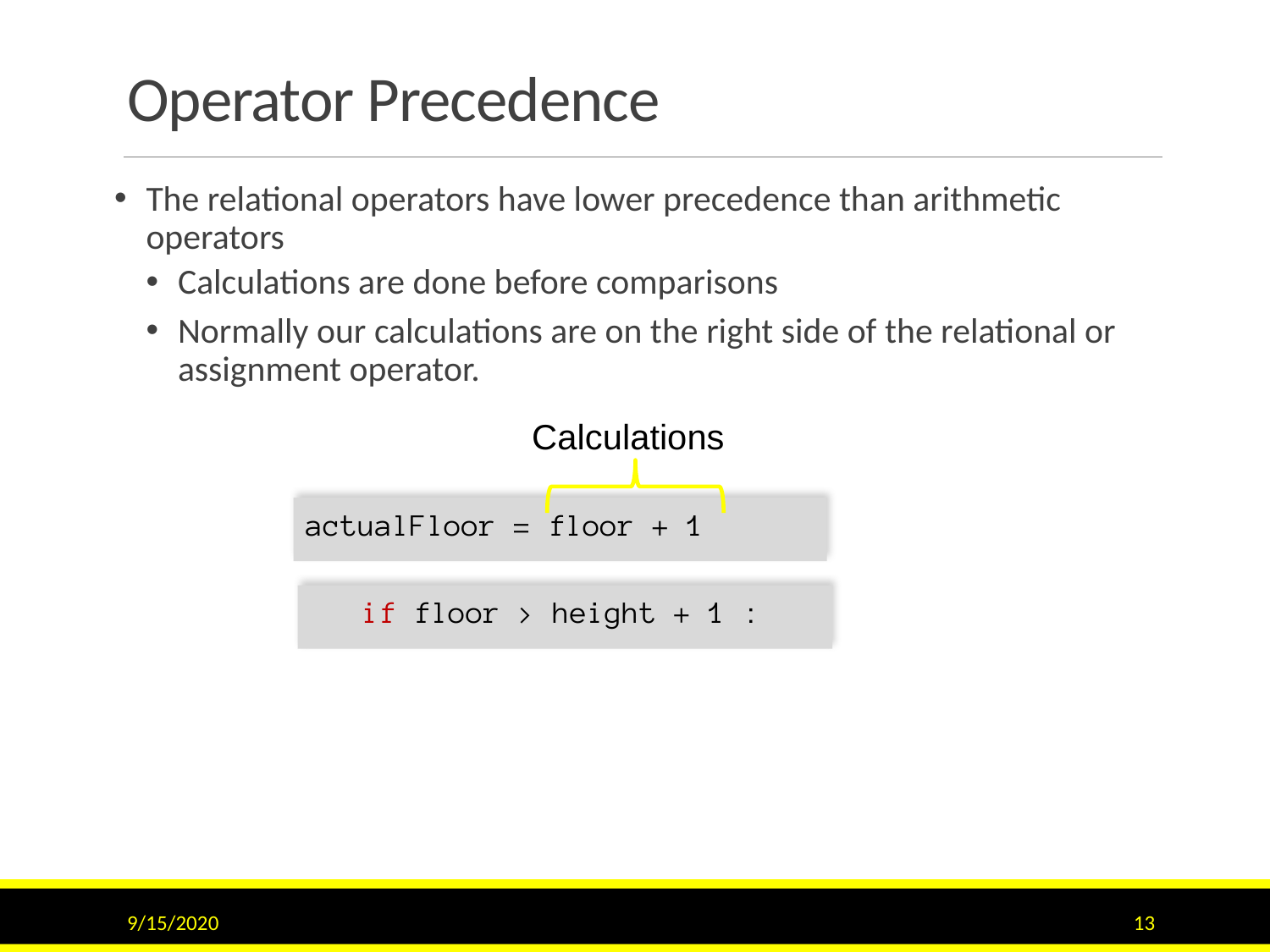

# Operator Precedence
The relational operators have lower precedence than arithmetic operators
Calculations are done before comparisons
Normally our calculations are on the right side of the relational or assignment operator.

Calculations
actualFloor = floor + 1

   if floor > height + 1 :

9/15/2020
13